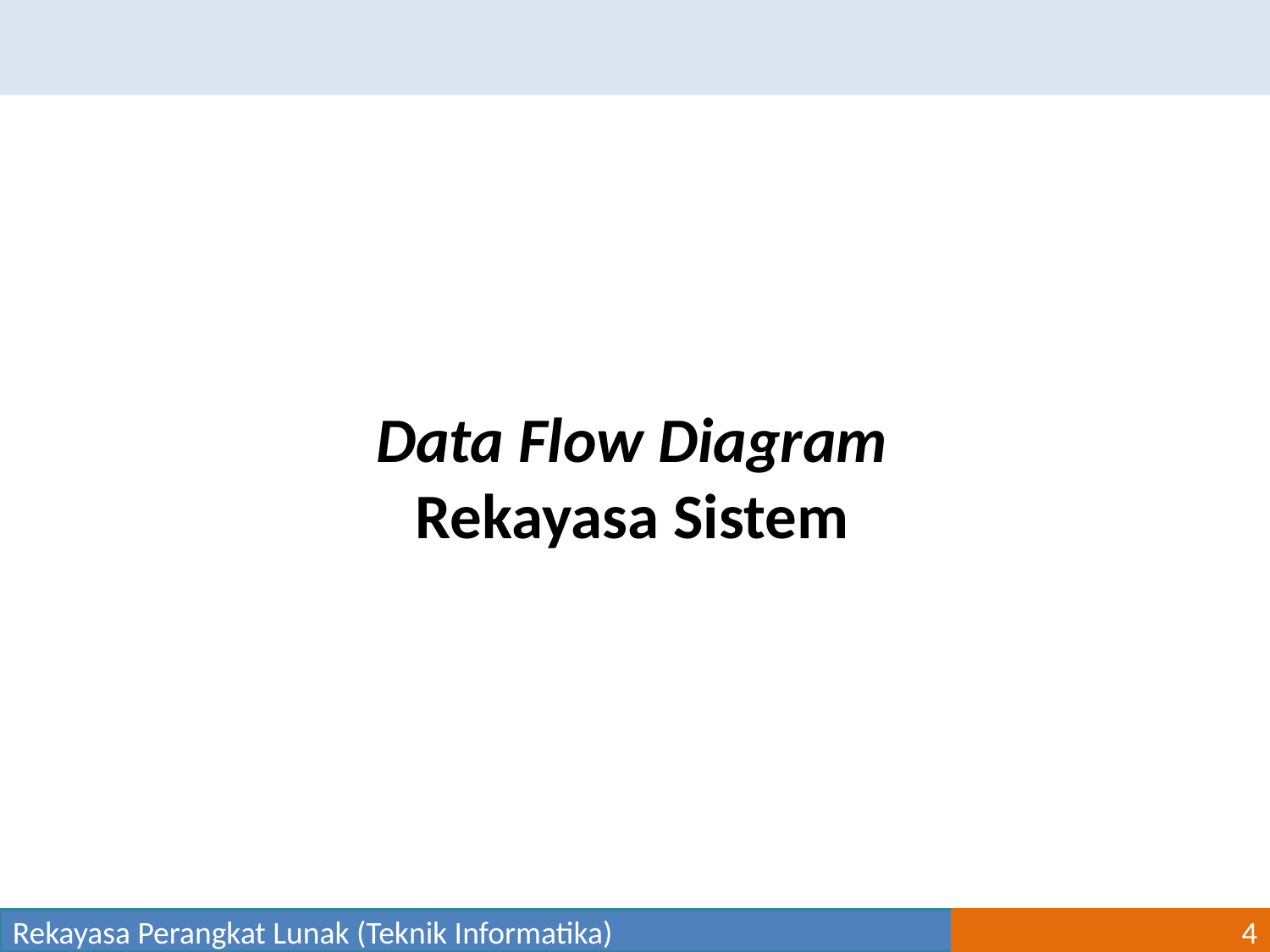

Data Flow Diagram
Rekayasa Sistem
Rekayasa Perangkat Lunak (Teknik Informatika)
4